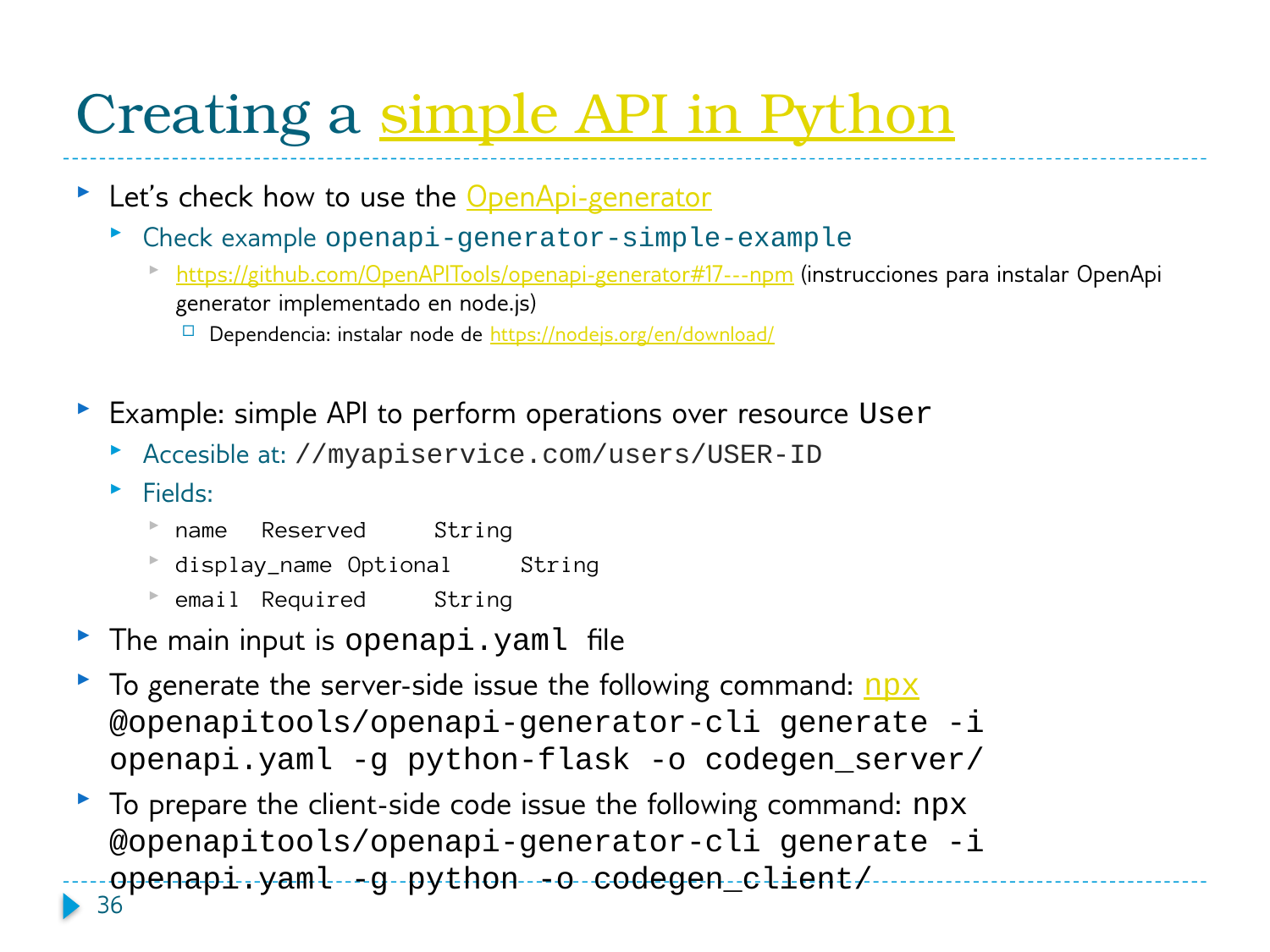

# Creating a simple API in Python
Let’s check how to use the OpenApi-generator
Check example openapi-generator-simple-example
https://github.com/OpenAPITools/openapi-generator#17---npm (instrucciones para instalar OpenApi generator implementado en node.js)
Dependencia: instalar node de https://nodejs.org/en/download/

Example: simple API to perform operations over resource User
Accesible at: //myapiservice.com/users/USER-ID
Fields:
name	Reserved	String
display_name	Optional	String
email	Required	String
The main input is openapi.yaml file
To generate the server-side issue the following command: npx @openapitools/openapi-generator-cli generate -i openapi.yaml -g python-flask -o codegen_server/
To prepare the client-side code issue the following command: npx @openapitools/openapi-generator-cli generate -i openapi.yaml -g python -o codegen_client/

36